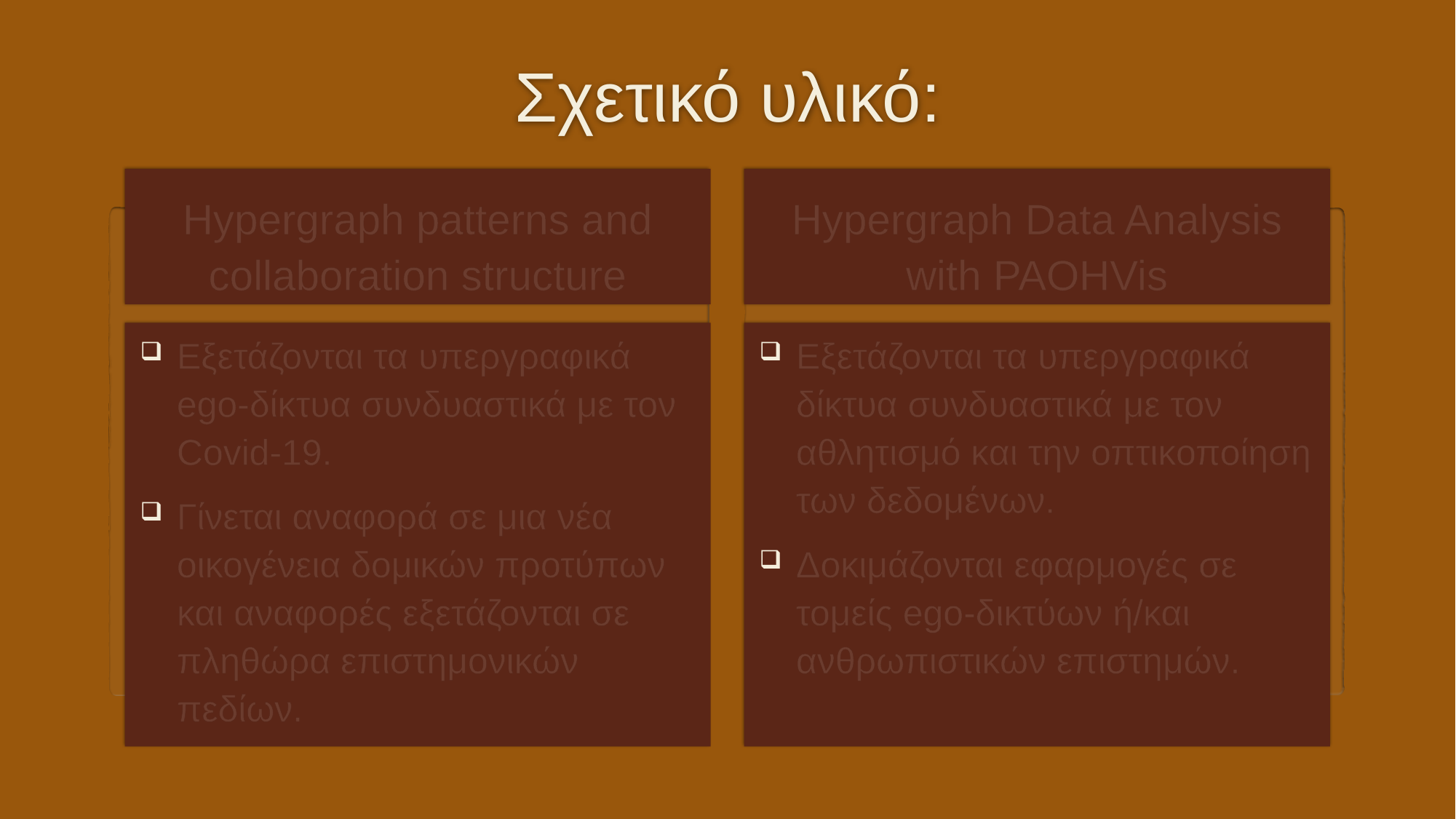

# Σχετικό υλικό:
Hypergraph Data Analysis with PAOHVis
Hypergraph patterns and collaboration structure
Εξετάζονται τα υπεργραφικά ego-δίκτυα συνδυαστικά με τον Covid-19.
Γίνεται αναφορά σε μια νέα οικογένεια δομικών προτύπων και αναφορές εξετάζονται σε πληθώρα επιστημονικών πεδίων.
Εξετάζονται τα υπεργραφικά δίκτυα συνδυαστικά με τον αθλητισμό και την οπτικοποίηση των δεδομένων.
Δοκιμάζονται εφαρμογές σε τομείς ego-δικτύων ή/και ανθρωπιστικών επιστημών.